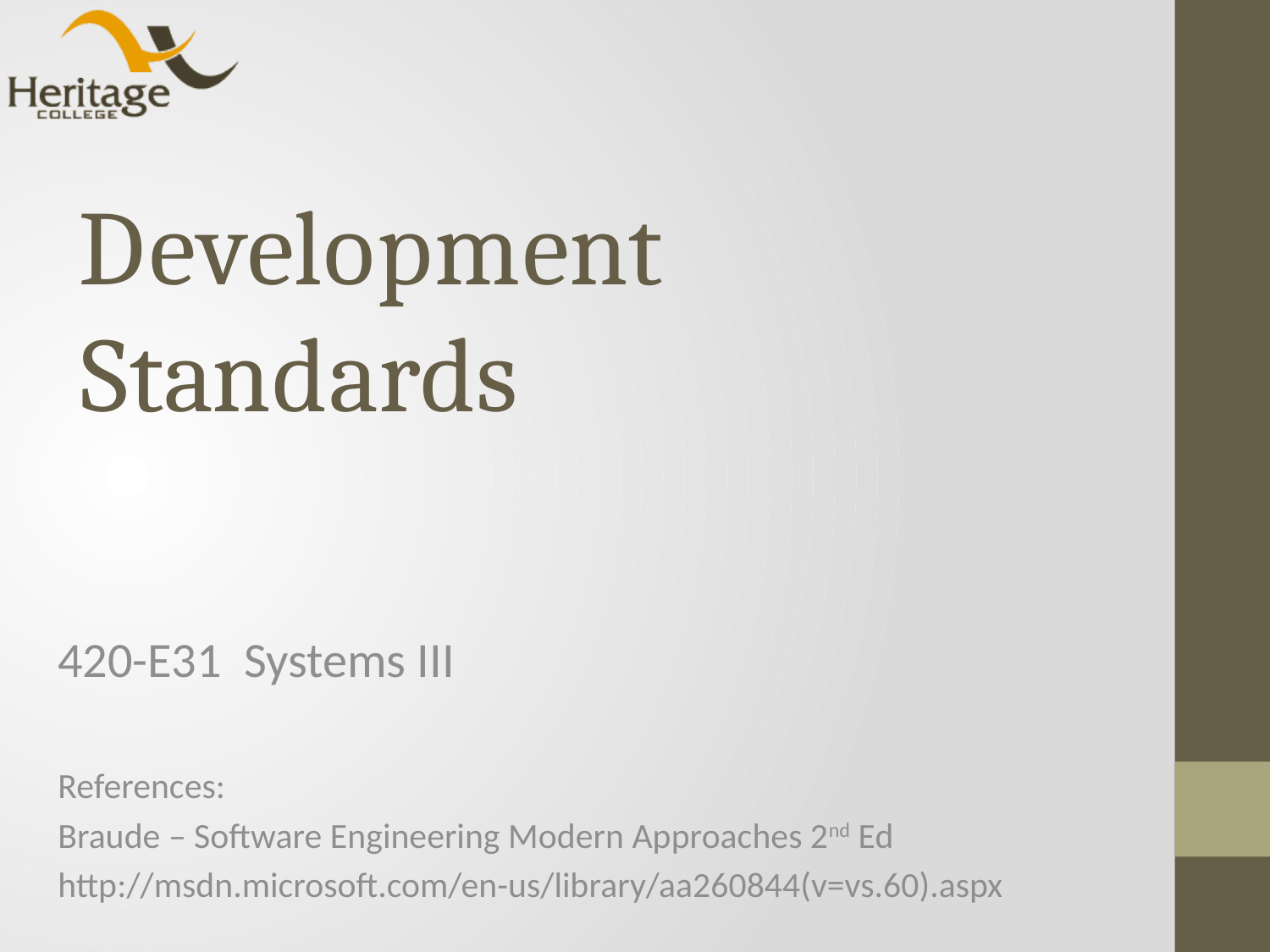

# Development Standards
420-E31  Systems III

References:
Braude – Software Engineering Modern Approaches 2nd Ed
http://msdn.microsoft.com/en-us/library/aa260844(v=vs.60).aspx